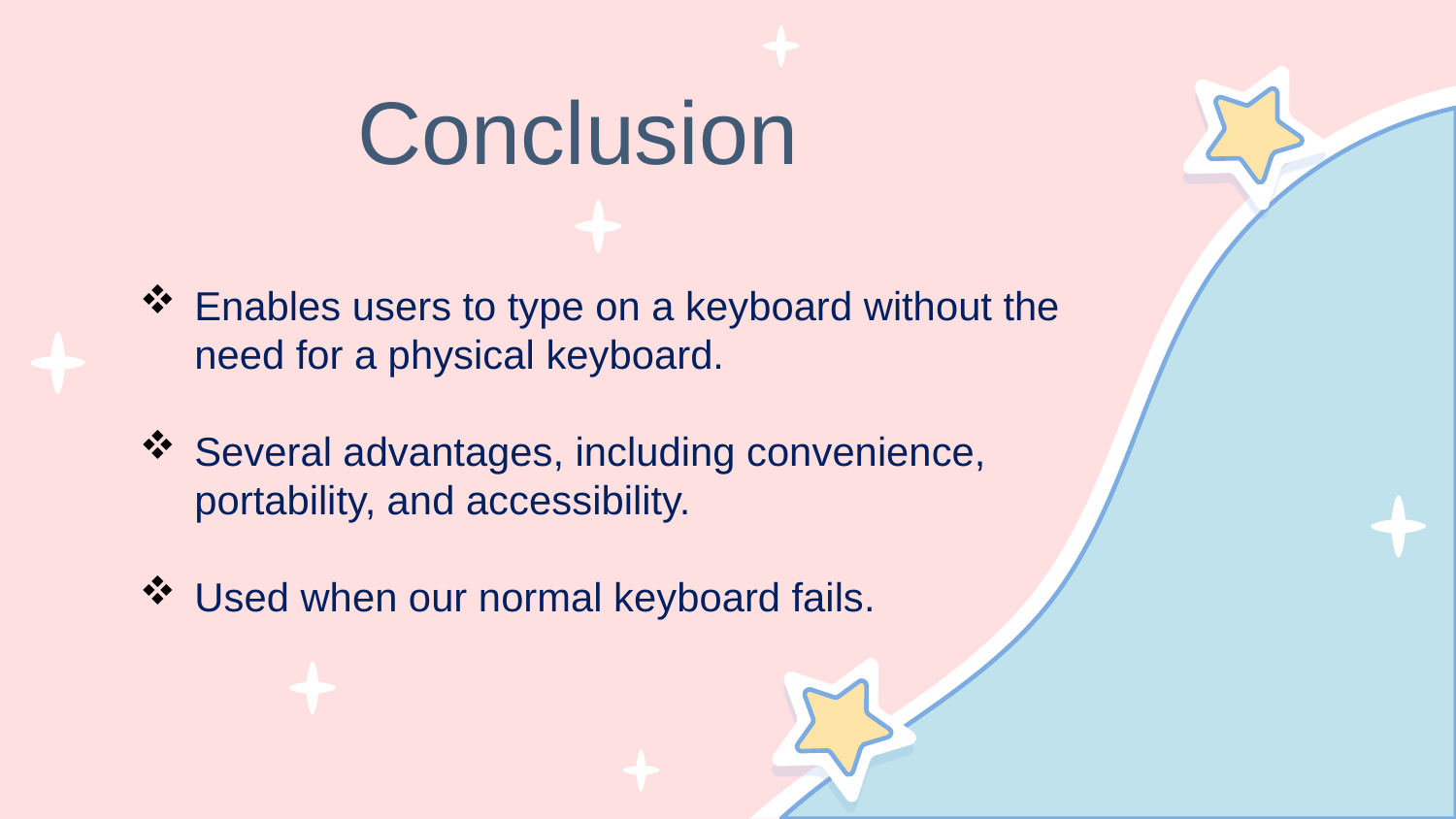

Conclusion

Enables users to type on a keyboard without the need for a physical keyboard.

Several advantages, including convenience, portability, and accessibility.

Used when our normal keyboard fails.